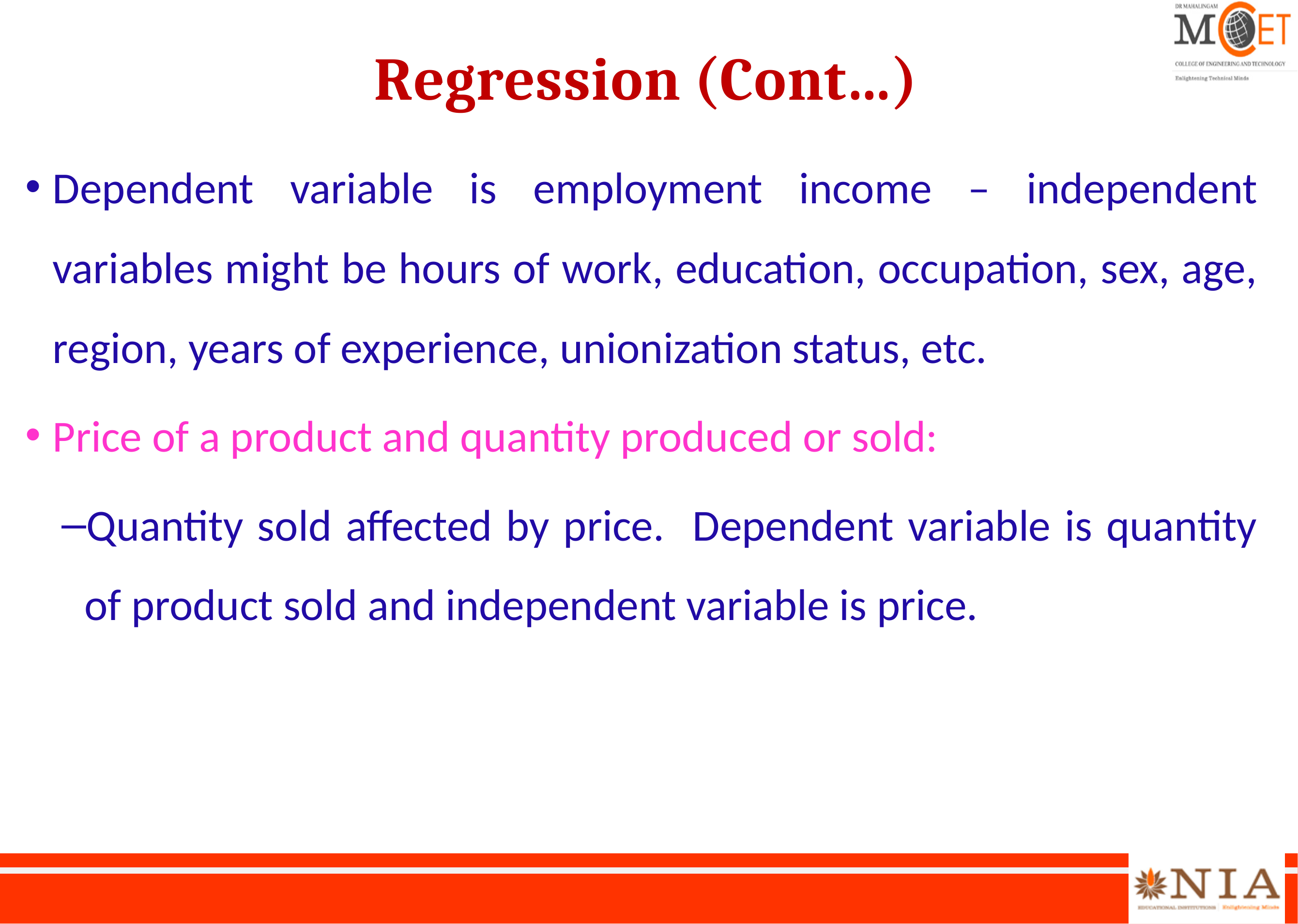

# Regression (Cont…)
Dependent variable is employment income – independent variables might be hours of work, education, occupation, sex, age, region, years of experience, unionization status, etc.
Price of a product and quantity produced or sold:
Quantity sold affected by price.  Dependent variable is quantity of product sold and independent variable is price.